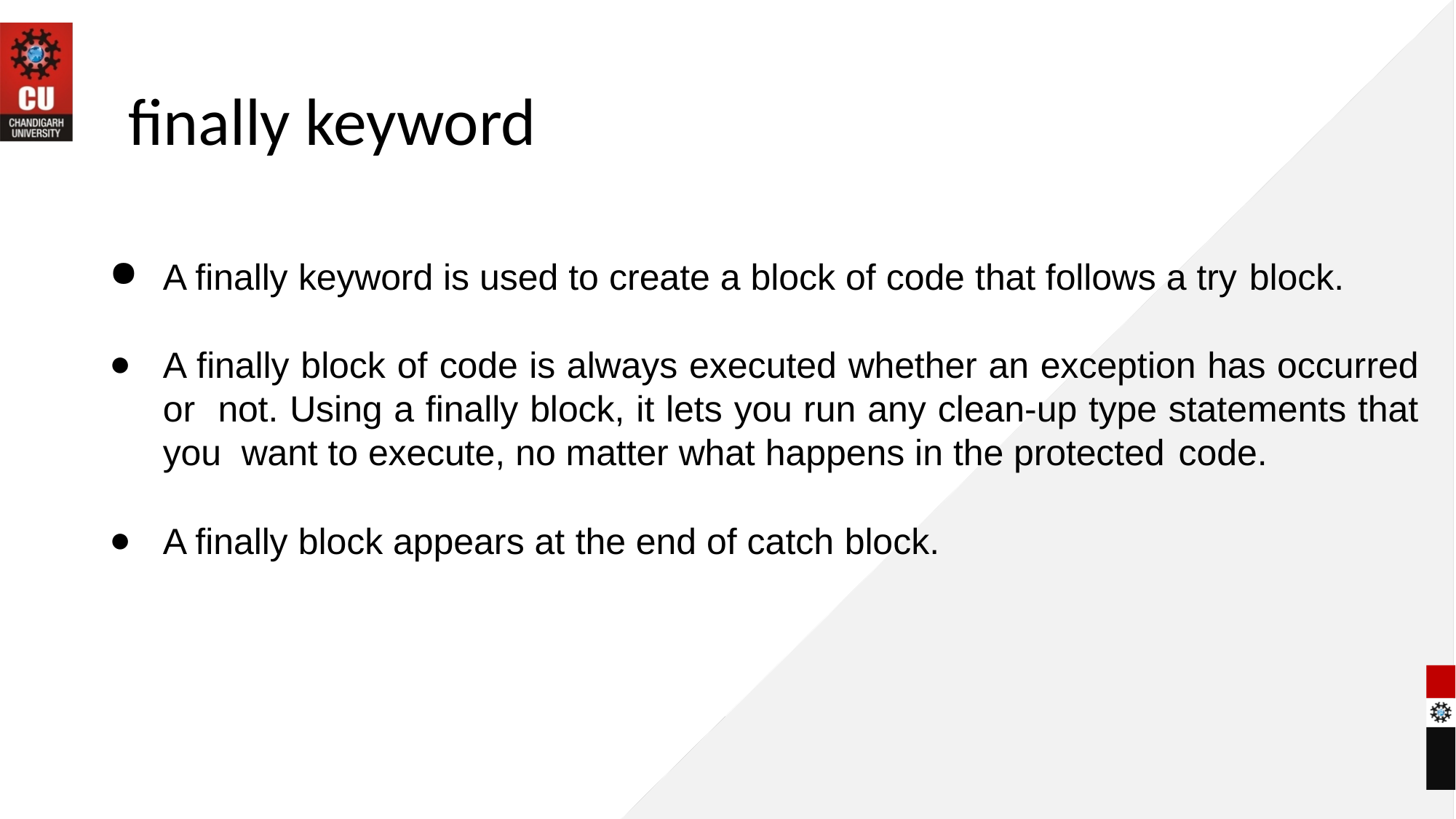

# finally keyword
A finally keyword is used to create a block of code that follows a try block.

A finally block of code is always executed whether an exception has occurred or  not. Using a finally block, it lets you run any clean-up type statements that you  want to execute, no matter what happens in the protected code.

A finally block appears at the end of catch block.